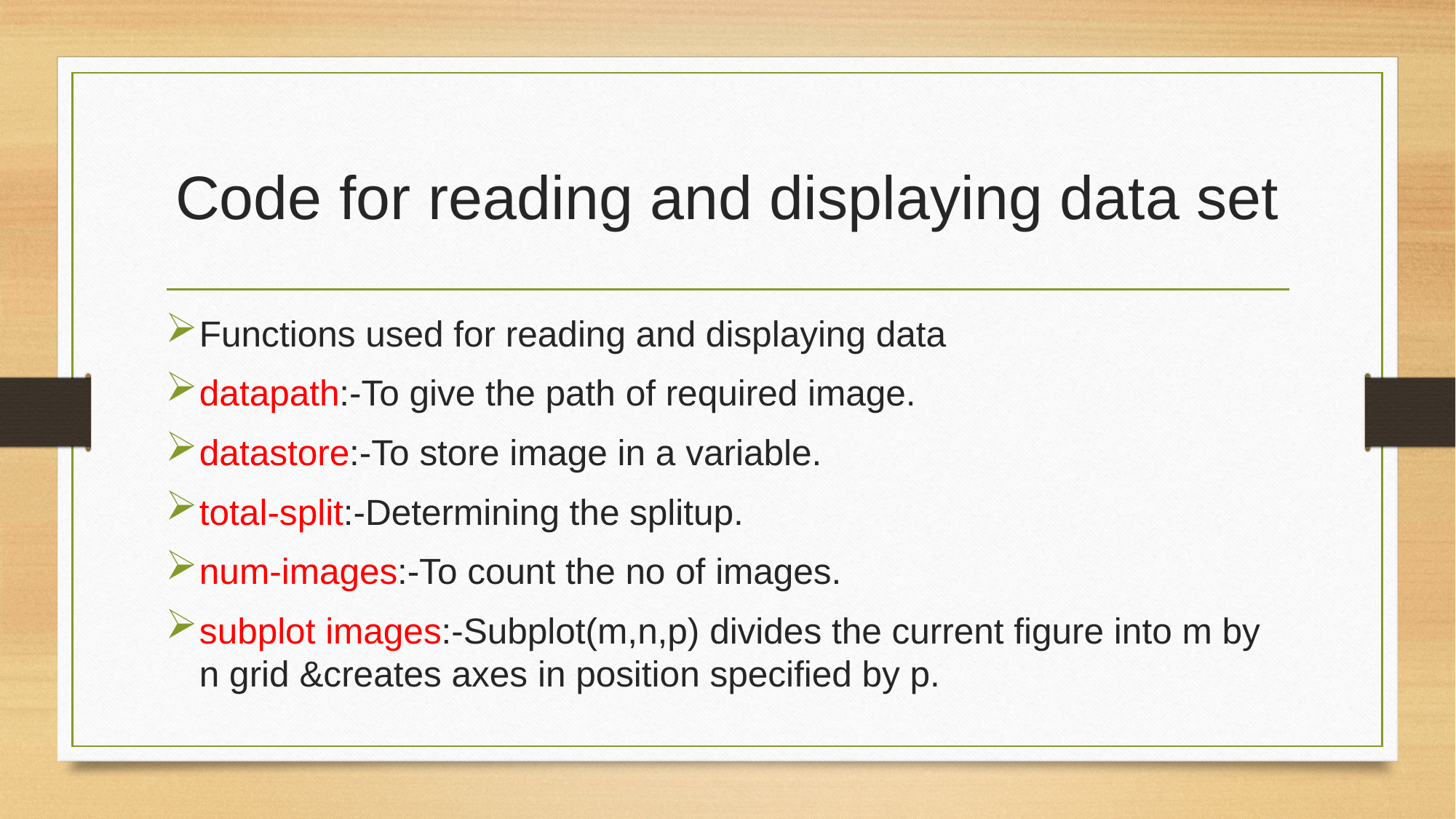

# Code for reading and displaying data set
Functions used for reading and displaying data
datapath:-To give the path of required image.
datastore:-To store image in a variable.
total-split:-Determining the splitup.
num-images:-To count the no of images.
subplot images:-Subplot(m,n,p) divides the current figure into m by n grid &creates axes in position specified by p.